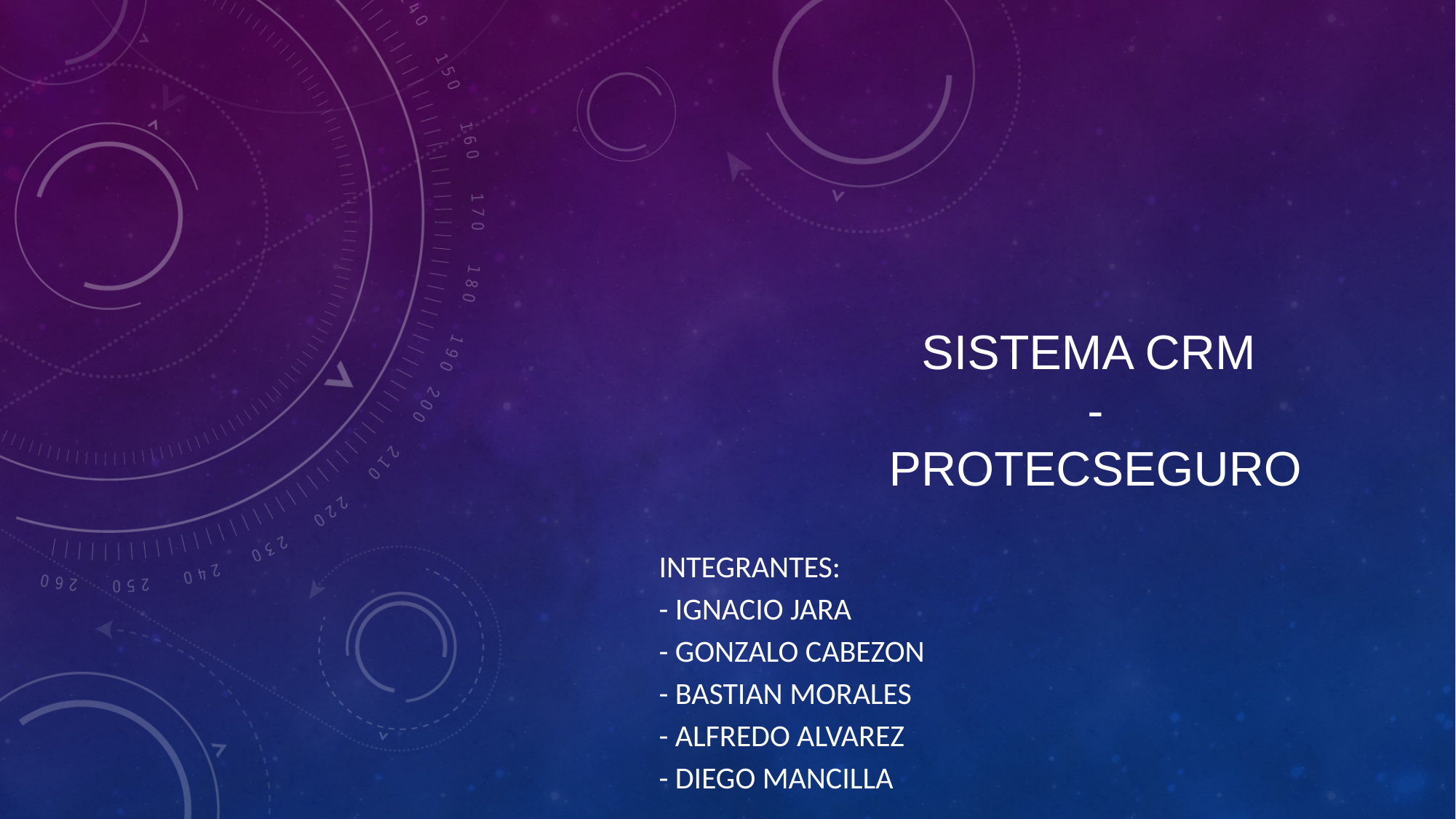

SISTEMA CRM
-
PROTECSEGURO
INTEGRANTES:
- IGNACIO JARA
- GONZALO CABEZON
- BASTIAN MORALES
- ALFREDO ALVAREZ
- DIEGO MANCILLA